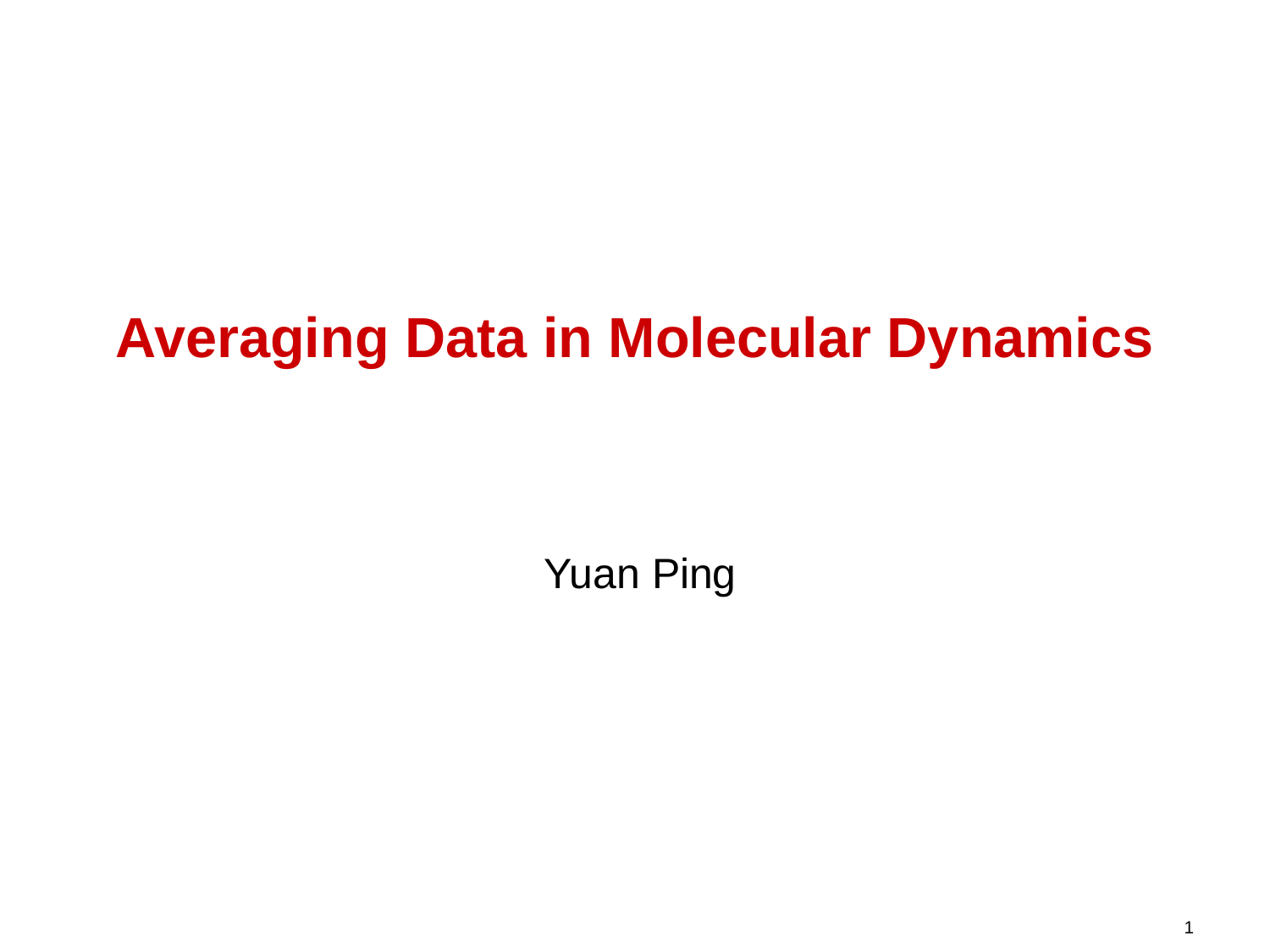

# Averaging Data in Molecular Dynamics
Yuan Ping

1